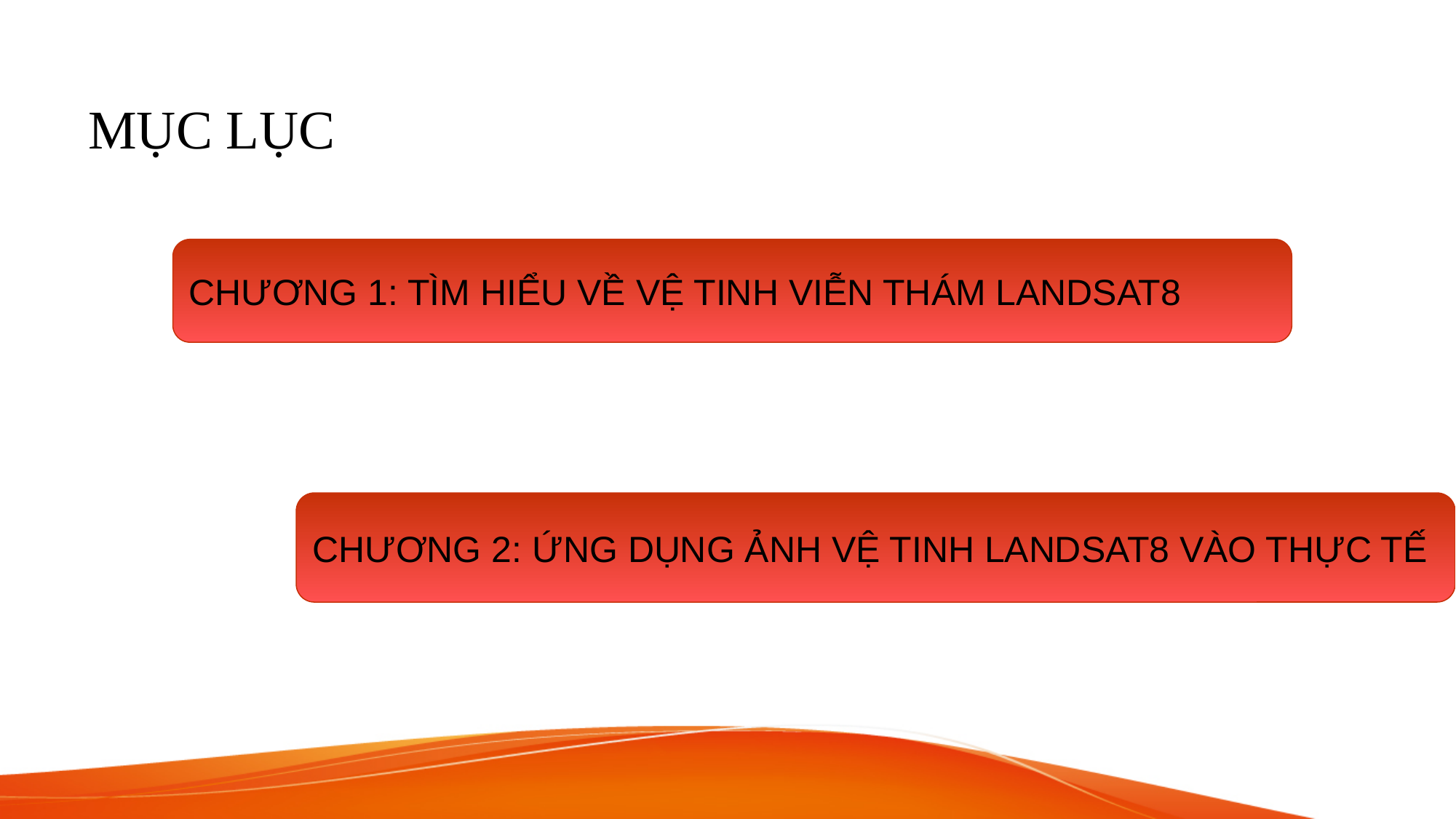

# MỤC LỤC
CHƯƠNG 1: TÌM HIỂU VỀ VỆ TINH VIỄN THÁM LANDSAT8
CHƯƠNG 2: ỨNG DỤNG ẢNH VỆ TINH LANDSAT8 VÀO THỰC TẾ